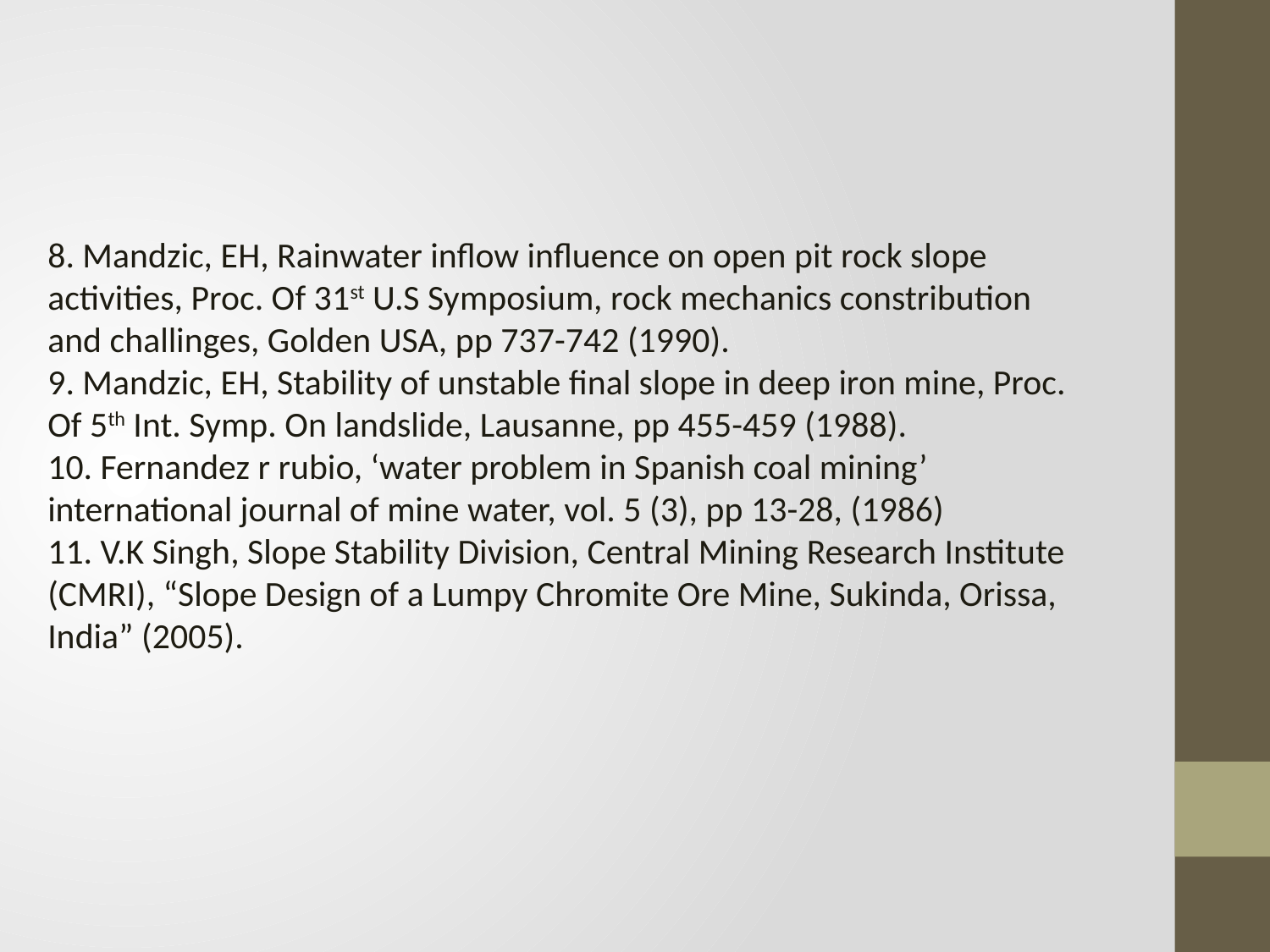

8. Mandzic, EH, Rainwater inflow influence on open pit rock slope activities, Proc. Of 31st U.S Symposium, rock mechanics constribution and challinges, Golden USA, pp 737-742 (1990).
9. Mandzic, EH, Stability of unstable final slope in deep iron mine, Proc. Of 5th Int. Symp. On landslide, Lausanne, pp 455-459 (1988).
10. Fernandez r rubio, ‘water problem in Spanish coal mining’ international journal of mine water, vol. 5 (3), pp 13-28, (1986)
11. V.K Singh, Slope Stability Division, Central Mining Research Institute (CMRI), “Slope Design of a Lumpy Chromite Ore Mine, Sukinda, Orissa, India” (2005).